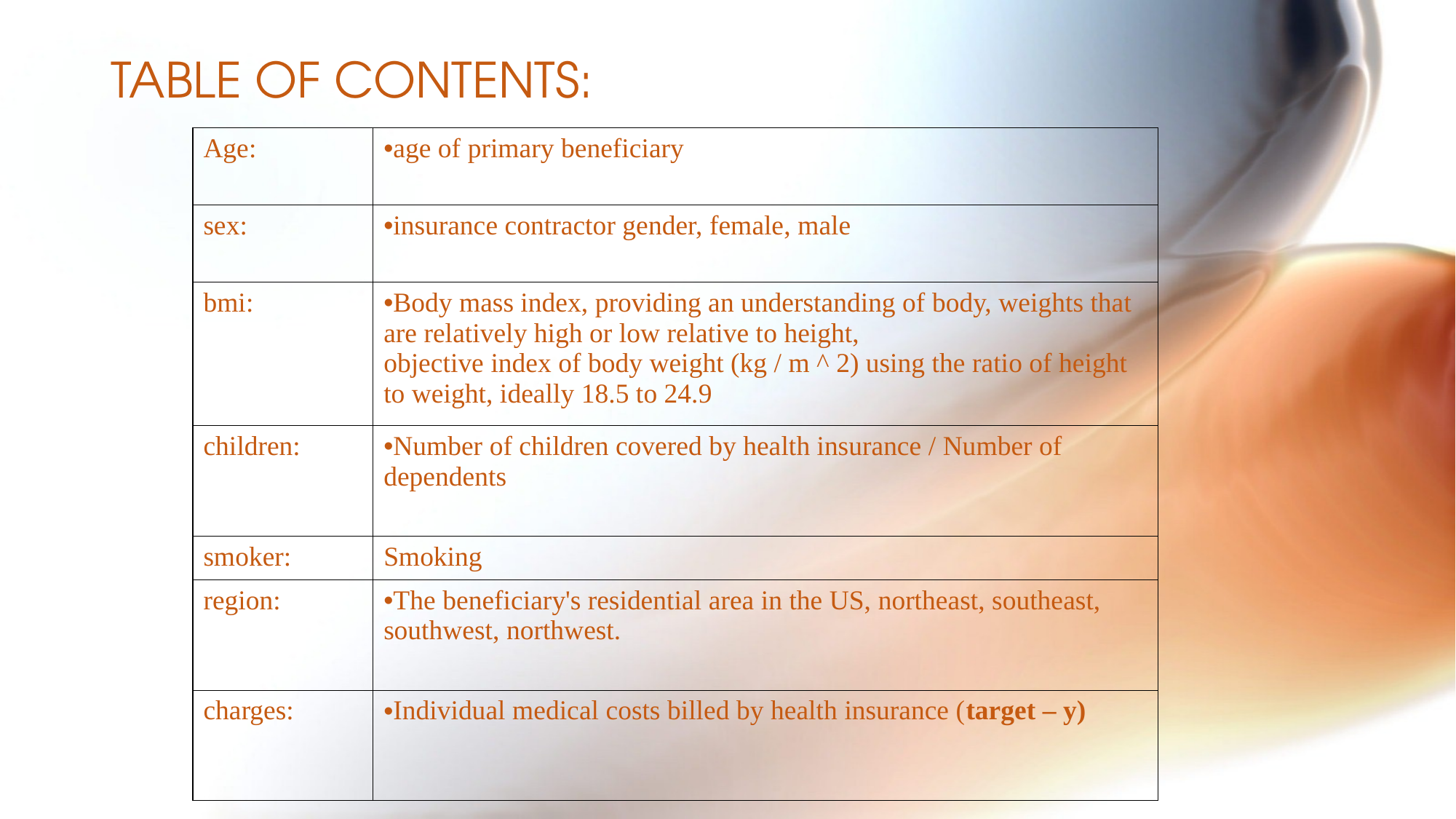

# TABLE OF CONTENTS:
| Age: | age of primary beneficiary |
| --- | --- |
| sex: | insurance contractor gender, female, male |
| bmi: | Body mass index, providing an understanding of body, weights that are relatively high or low relative to height,  objective index of body weight (kg / m ^ 2) using the ratio of height to weight, ideally 18.5 to 24.9 |
| children: | Number of children covered by health insurance / Number of dependents |
| smoker: | Smoking |
| region: | The beneficiary's residential area in the US, northeast, southeast, southwest, northwest. |
| charges: | Individual medical costs billed by health insurance (target – y) |